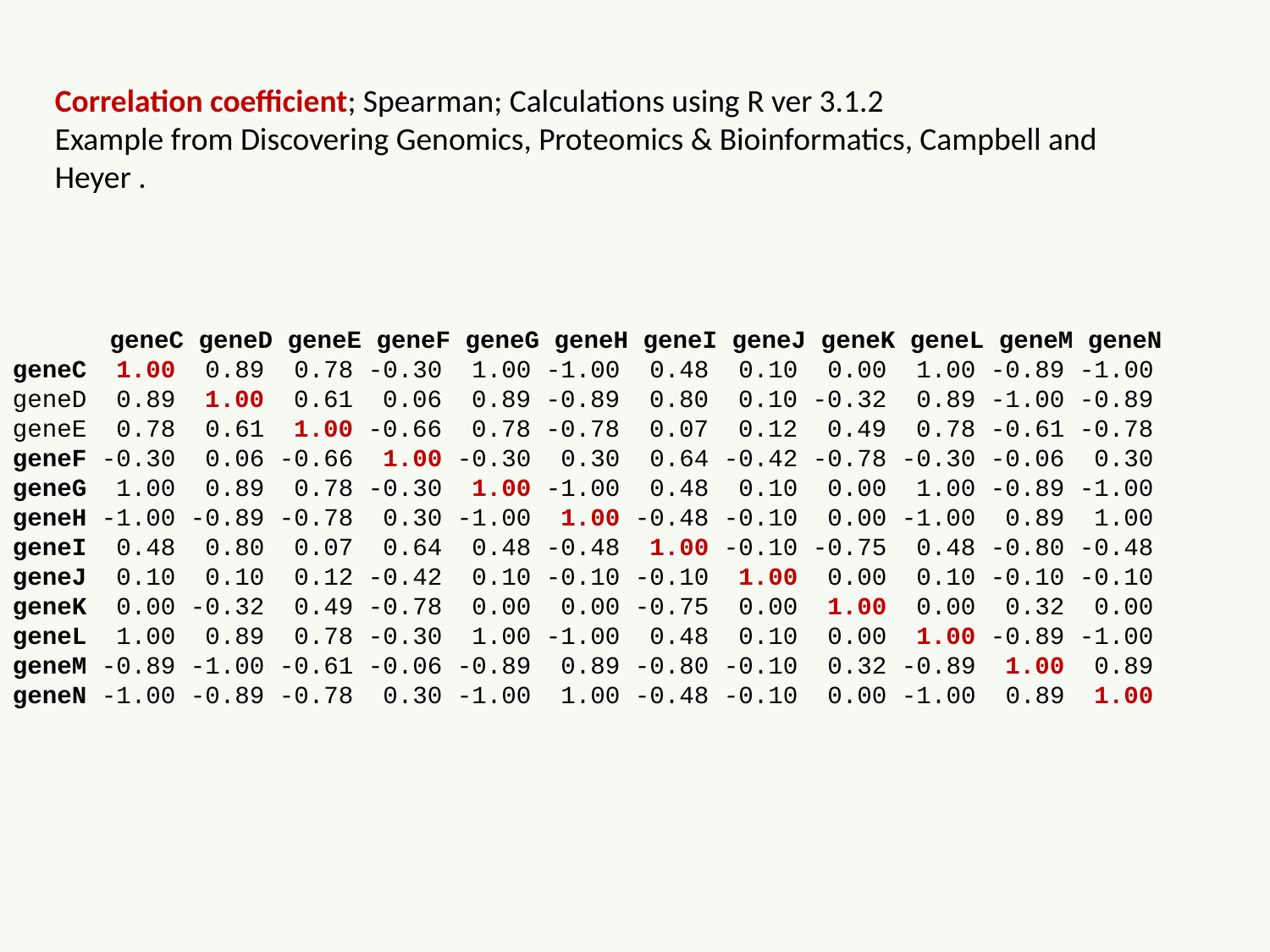

Correlation coefficient; Spearman; Calculations using R ver 3.1.2
Example from Discovering Genomics, Proteomics & Bioinformatics, Campbell and Heyer .
                    geneC geneD geneE geneF geneG geneH geneI geneJ geneK geneL geneM geneN
geneC  1.00  0.89  0.78 -0.30  1.00 -1.00  0.48  0.10  0.00  1.00 -0.89 -1.00
geneD  0.89  1.00  0.61  0.06  0.89 -0.89  0.80  0.10 -0.32  0.89 -1.00 -0.89
geneE  0.78  0.61  1.00 -0.66  0.78 -0.78  0.07  0.12  0.49  0.78 -0.61 -0.78
geneF -0.30  0.06 -0.66  1.00 -0.30  0.30  0.64 -0.42 -0.78 -0.30 -0.06  0.30
geneG  1.00  0.89  0.78 -0.30  1.00 -1.00  0.48  0.10  0.00  1.00 -0.89 -1.00
geneH -1.00 -0.89 -0.78  0.30 -1.00  1.00 -0.48 -0.10  0.00 -1.00  0.89  1.00
geneI  0.48  0.80  0.07  0.64  0.48 -0.48  1.00 -0.10 -0.75  0.48 -0.80 -0.48
geneJ  0.10  0.10  0.12 -0.42  0.10 -0.10 -0.10  1.00  0.00  0.10 -0.10 -0.10
geneK  0.00 -0.32  0.49 -0.78  0.00  0.00 -0.75  0.00  1.00  0.00  0.32  0.00
geneL  1.00  0.89  0.78 -0.30  1.00 -1.00  0.48  0.10  0.00  1.00 -0.89 -1.00
geneM -0.89 -1.00 -0.61 -0.06 -0.89  0.89 -0.80 -0.10  0.32 -0.89  1.00  0.89
geneN -1.00 -0.89 -0.78  0.30 -1.00  1.00 -0.48 -0.10  0.00 -1.00  0.89  1.00